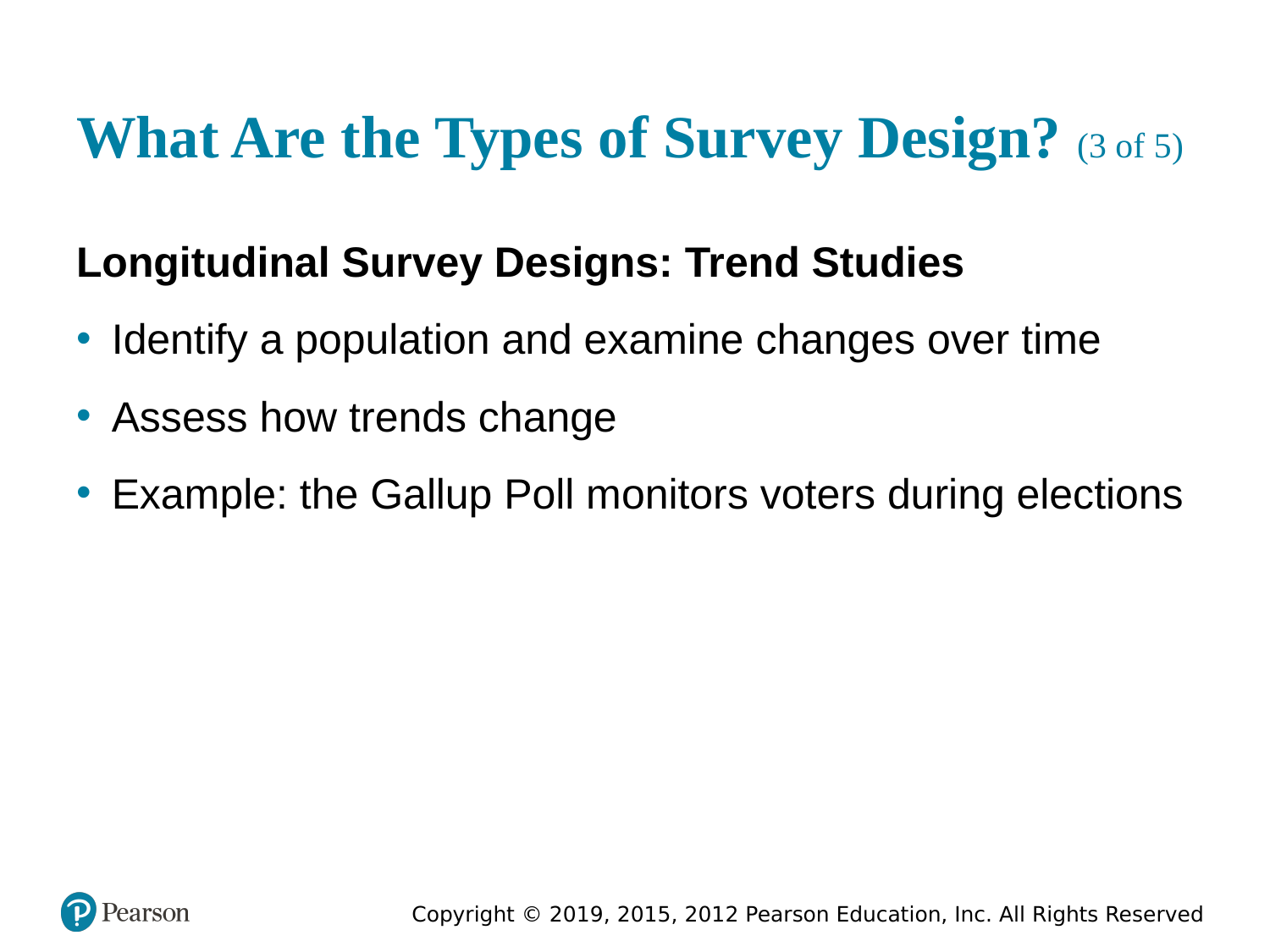

# What Are the Types of Survey Design? (3 of 5)
Longitudinal Survey Designs: Trend Studies
Identify a population and examine changes over time
Assess how trends change
Example: the Gallup Poll monitors voters during elections